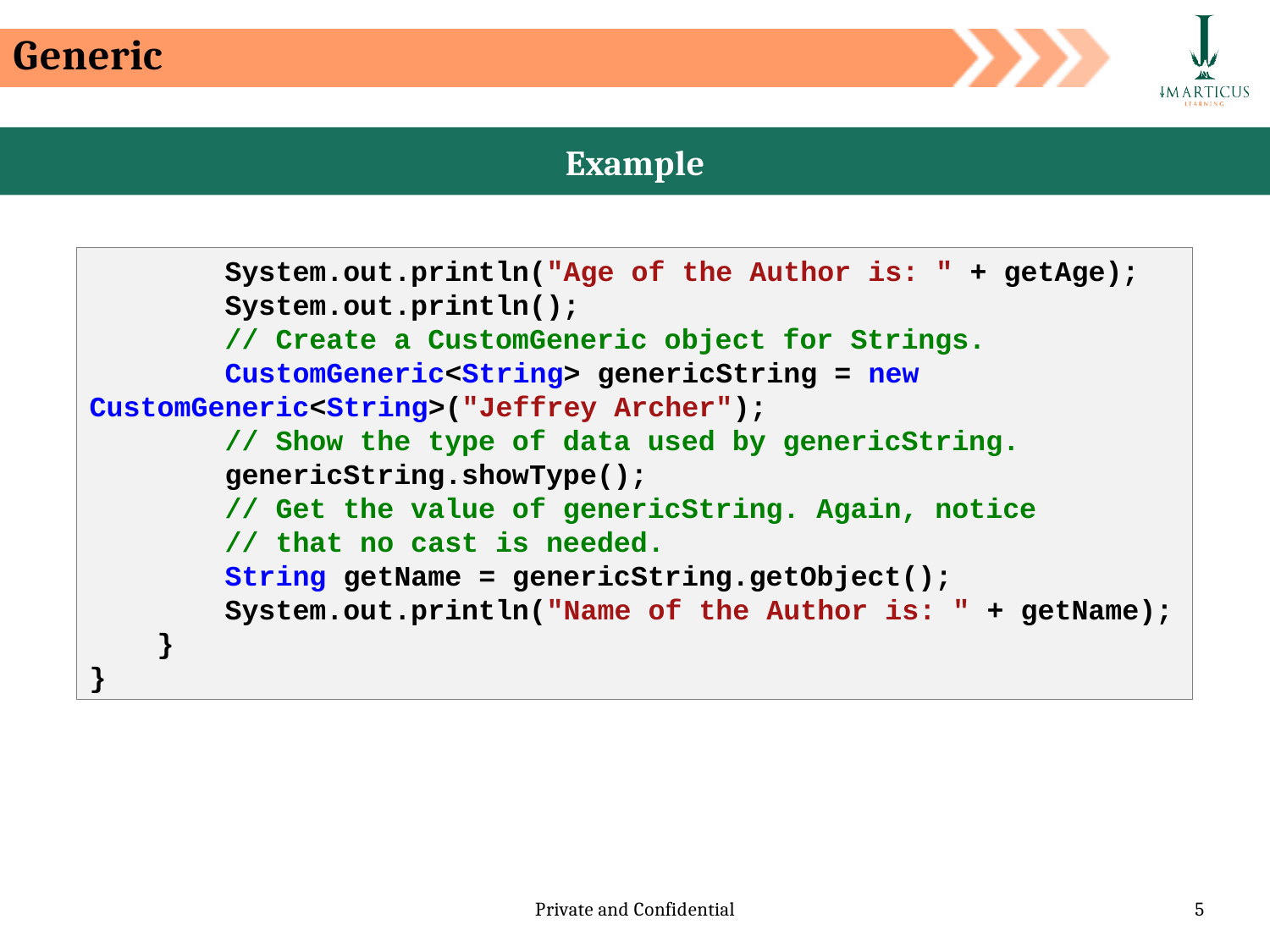

Generic

Example
        System.out.println("Age of the Author is: " + getAge);
        System.out.println();
        // Create a CustomGeneric object for Strings.
        CustomGeneric<String> genericString = new CustomGeneric<String>("Jeffrey Archer");
        // Show the type of data used by genericString.
        genericString.showType();
        // Get the value of genericString. Again, notice
        // that no cast is needed.
        String getName = genericString.getObject();
        System.out.println("Name of the Author is: " + getName);
    }
}